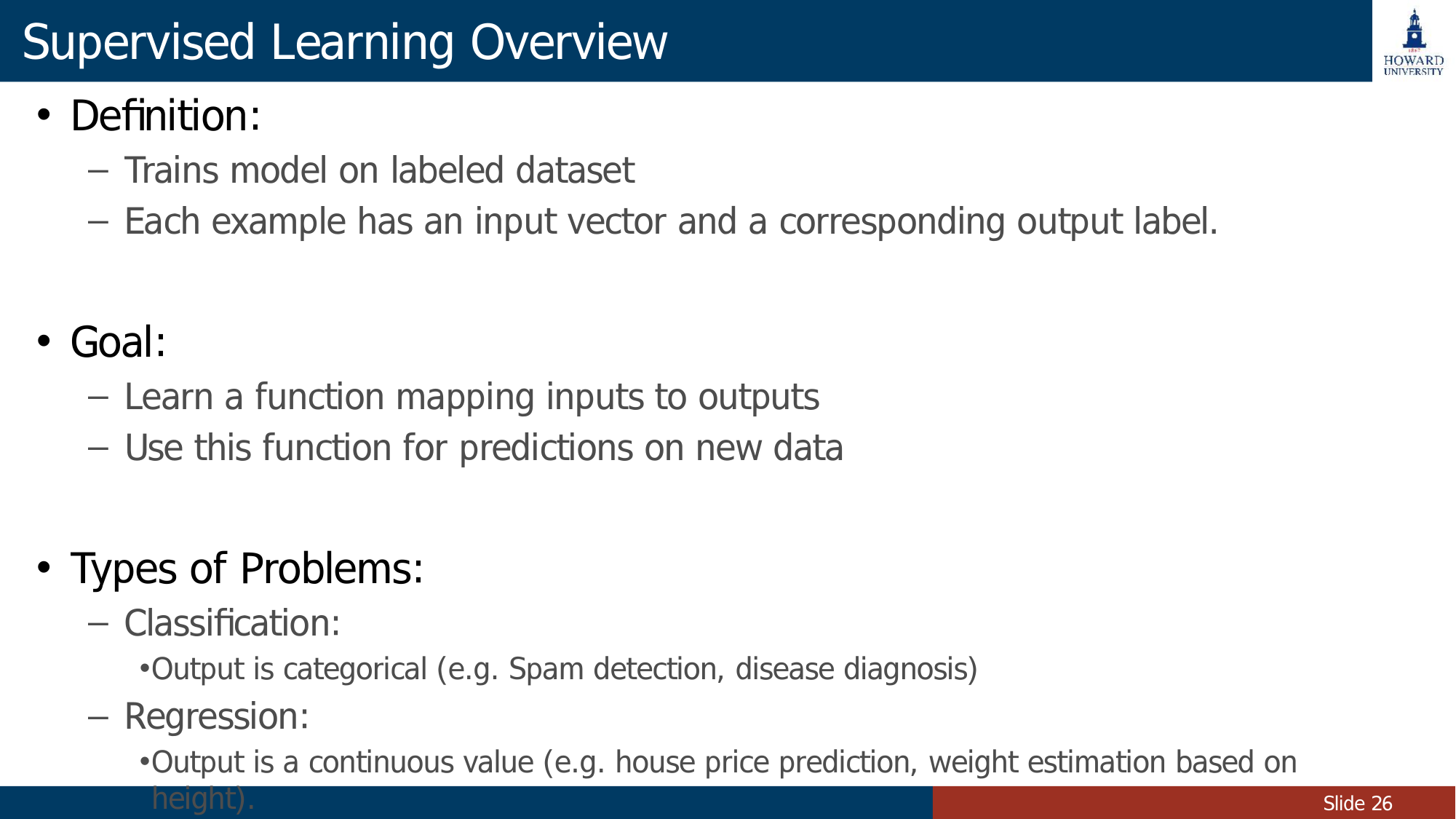

# Supervised Learning Overview
Definition:
Trains model on labeled dataset
Each example has an input vector and a corresponding output label.

Goal:
Learn a function mapping inputs to outputs
Use this function for predictions on new data

Types of Problems:
Classification:
Output is categorical (e.g. Spam detection, disease diagnosis)
Regression:
Output is a continuous value (e.g. house price prediction, weight estimation based on height).